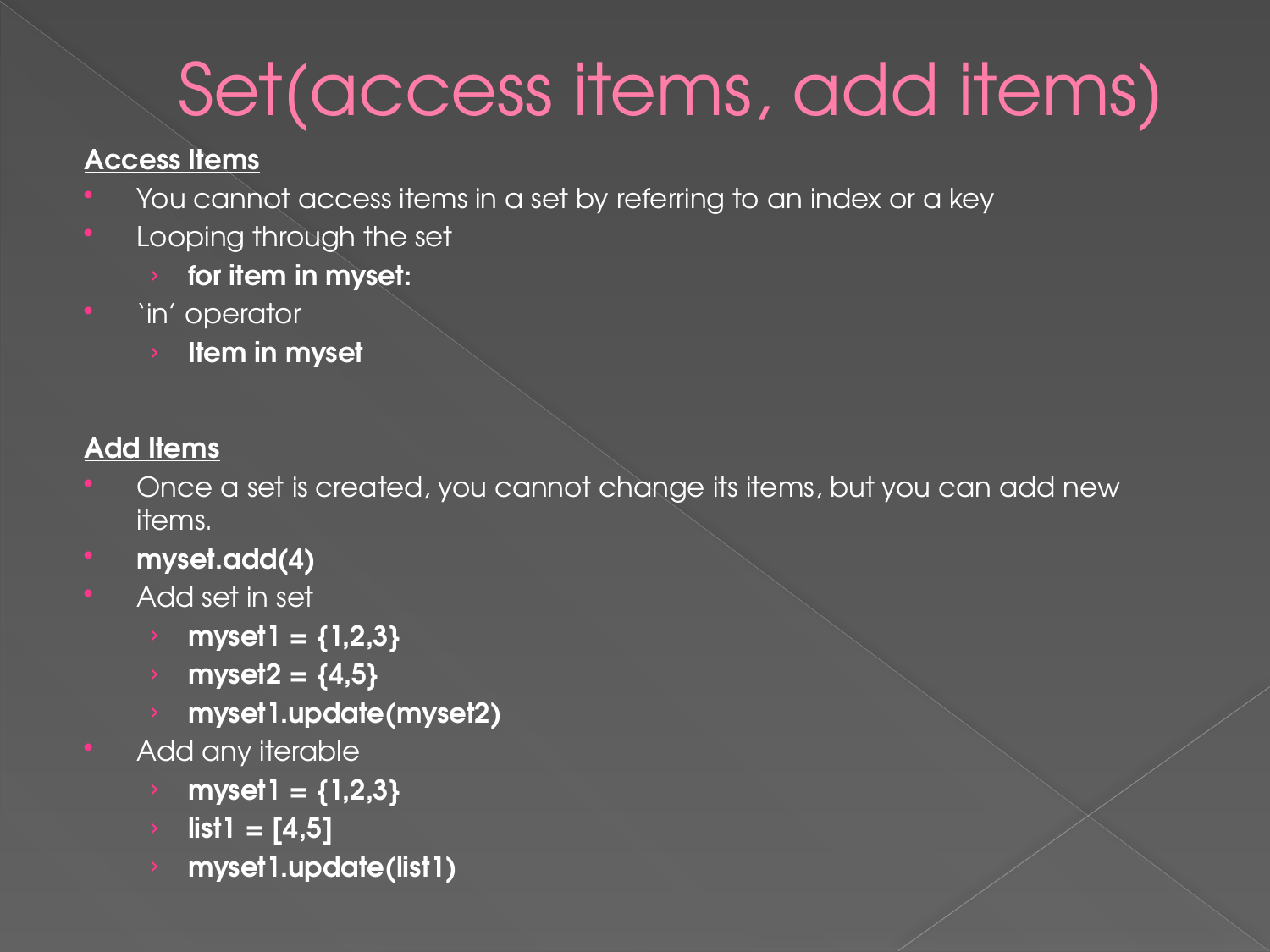

# Set(access items, add items)
Access Items
You cannot access items in a set by referring to an index or a key
Looping through the set
for item in myset:
‘in’ operator
Item in myset

Add Items
Once a set is created, you cannot change its items, but you can add new items.
myset.add(4)
Add set in set
myset1 = {1,2,3}
myset2 = {4,5}
myset1.update(myset2)
Add any iterable
myset1 = {1,2,3}
list1 = [4,5]
myset1.update(list1)